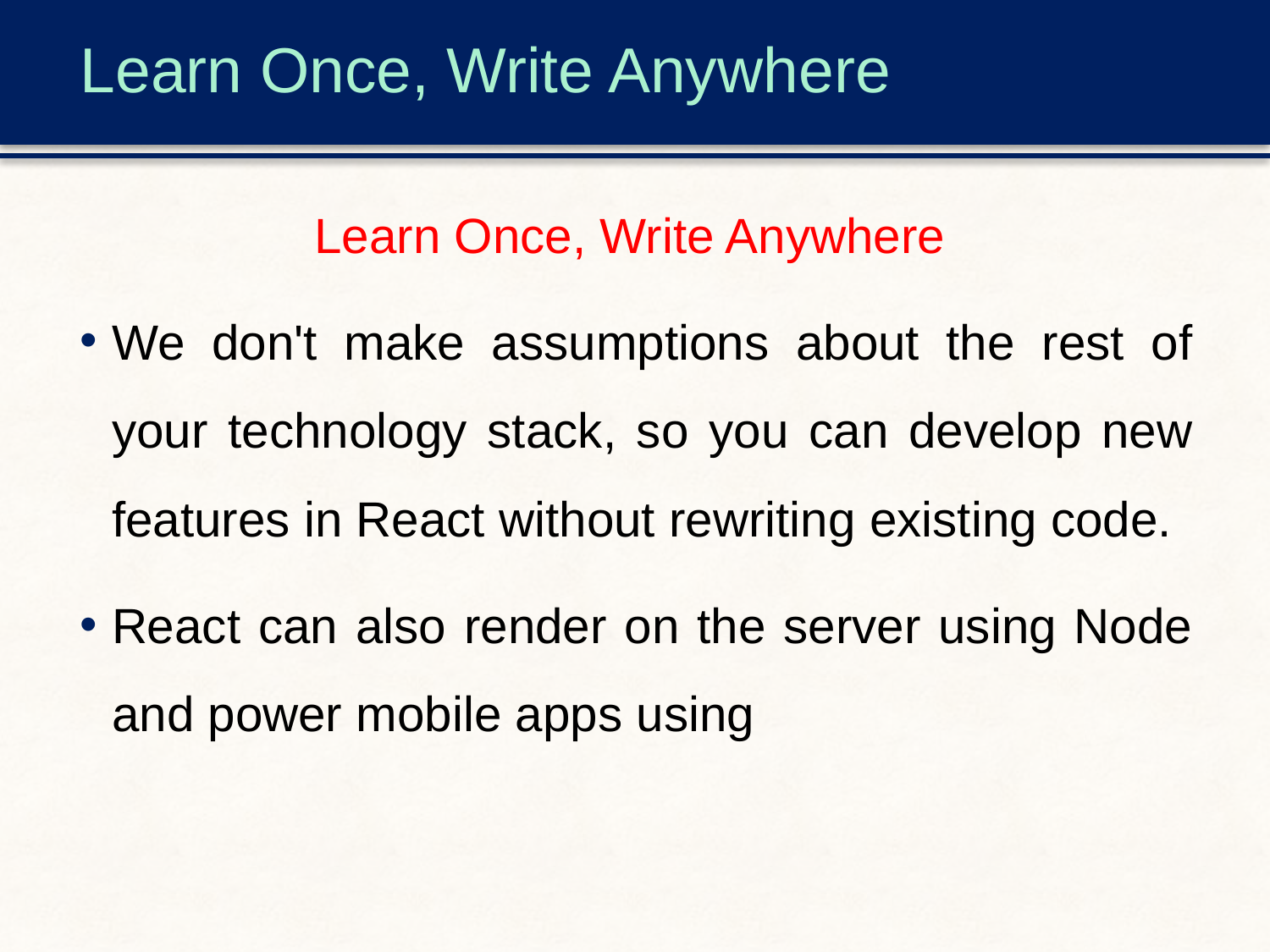

# Learn Once, Write Anywhere
Learn Once, Write Anywhere
We don't make assumptions about the rest of your technology stack, so you can develop new features in React without rewriting existing code.
React can also render on the server using Node and power mobile apps using